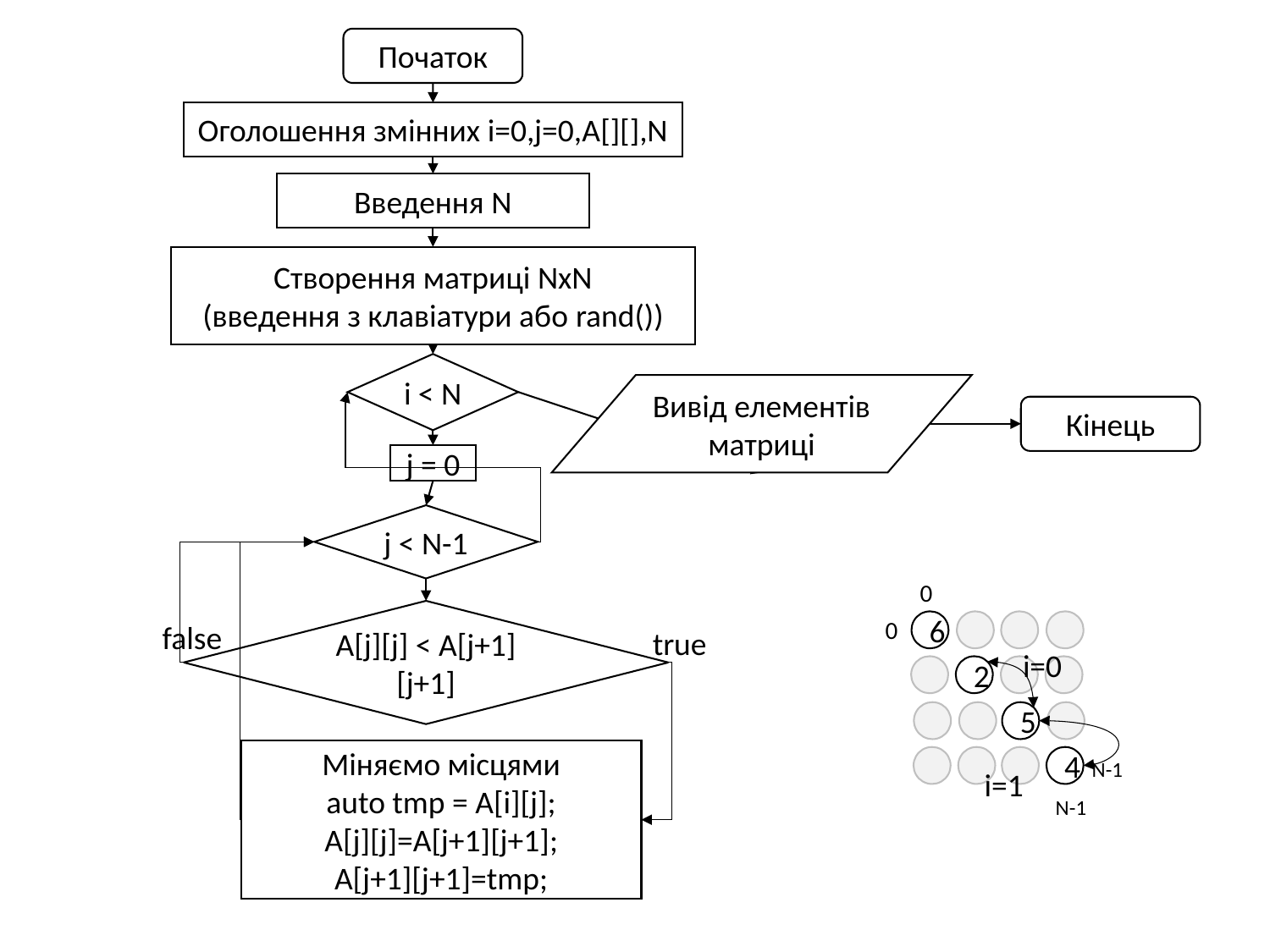

Початок
Оголошення змінних i=0,j=0,A[][],N
Введення N
Створення матриці NxN
(введення з клавіатури або rand())
i < N
Вивід елементів матриці
Кінець
j = 0
j < N-1
0
A[j][j] < A[j+1][j+1]
0
false

6

true

i=0

2

5

Міняємо місцями
auto tmp = A[i][j];
A[j][j]=A[j+1][j+1];
A[j+1][j+1]=tmp;

4
N-1
i=1
N-1